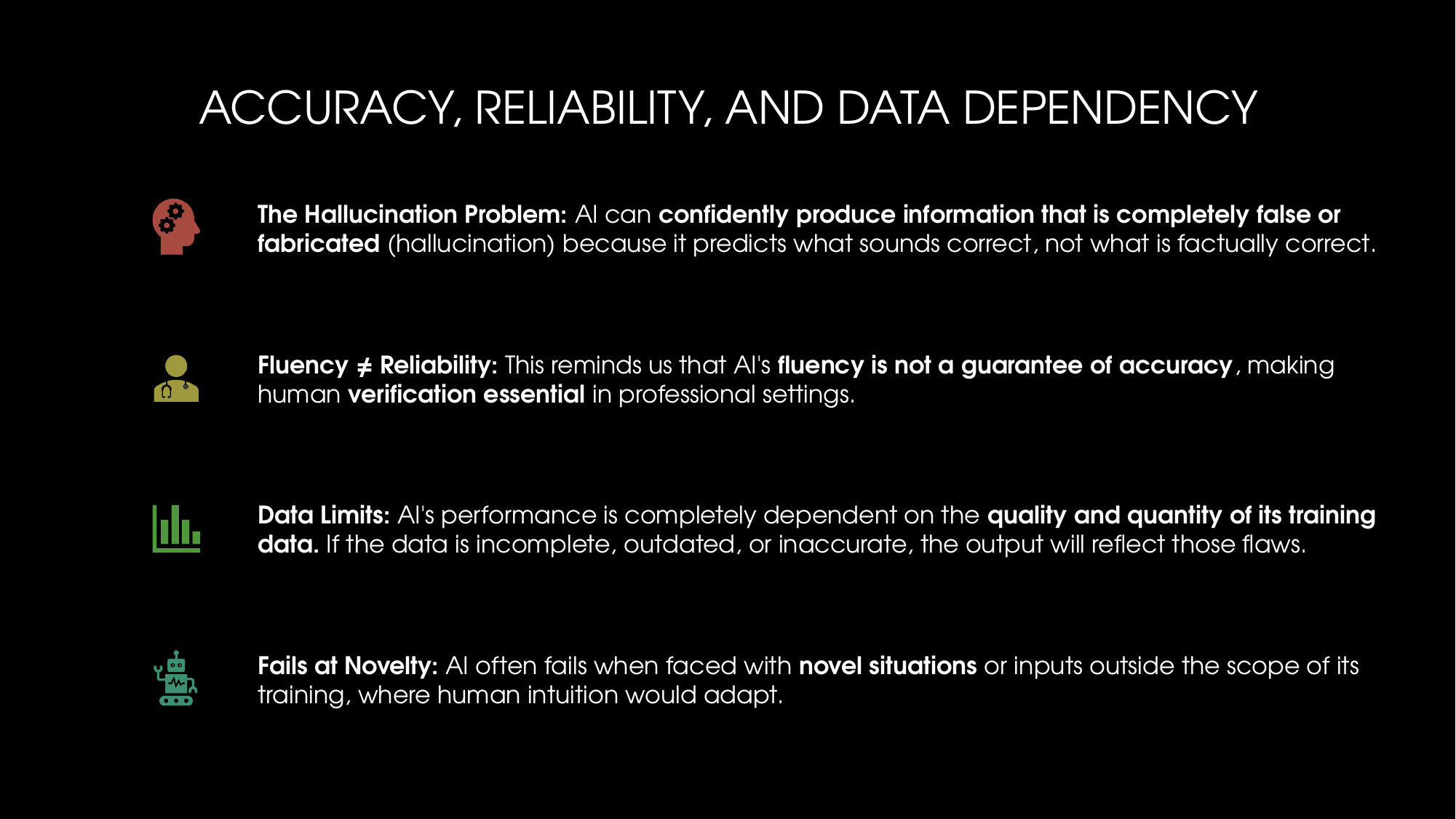

# Accuracy, Reliability, and Data Dependency
The Hallucination Problem: AI can confidently produce information that is completely false or fabricated (hallucination) because it predicts what sounds correct, not what is factually correct.
Fluency ≠ Reliability: This reminds us that AI's fluency is not a guarantee of accuracy, making human verification essential in professional settings.
Data Limits: AI's performance is completely dependent on the quality and quantity of its training data. If the data is incomplete, outdated, or inaccurate, the output will reflect those flaws.
Fails at Novelty: AI often fails when faced with novel situations or inputs outside the scope of its training, where human intuition would adapt.